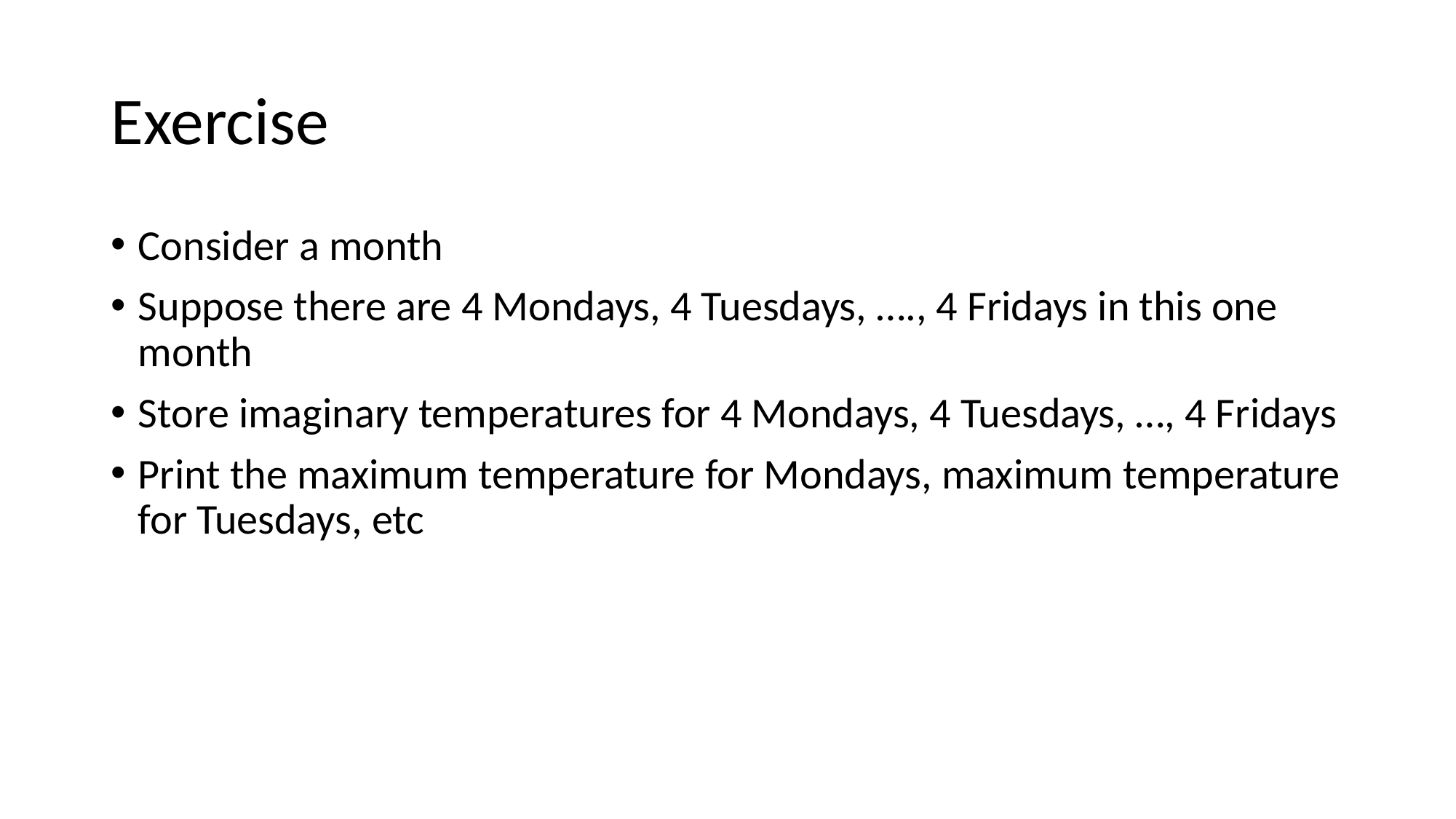

# Exercise
Consider a month
Suppose there are 4 Mondays, 4 Tuesdays, …., 4 Fridays in this one month
Store imaginary temperatures for 4 Mondays, 4 Tuesdays, …, 4 Fridays
Print the maximum temperature for Mondays, maximum temperature for Tuesdays, etc